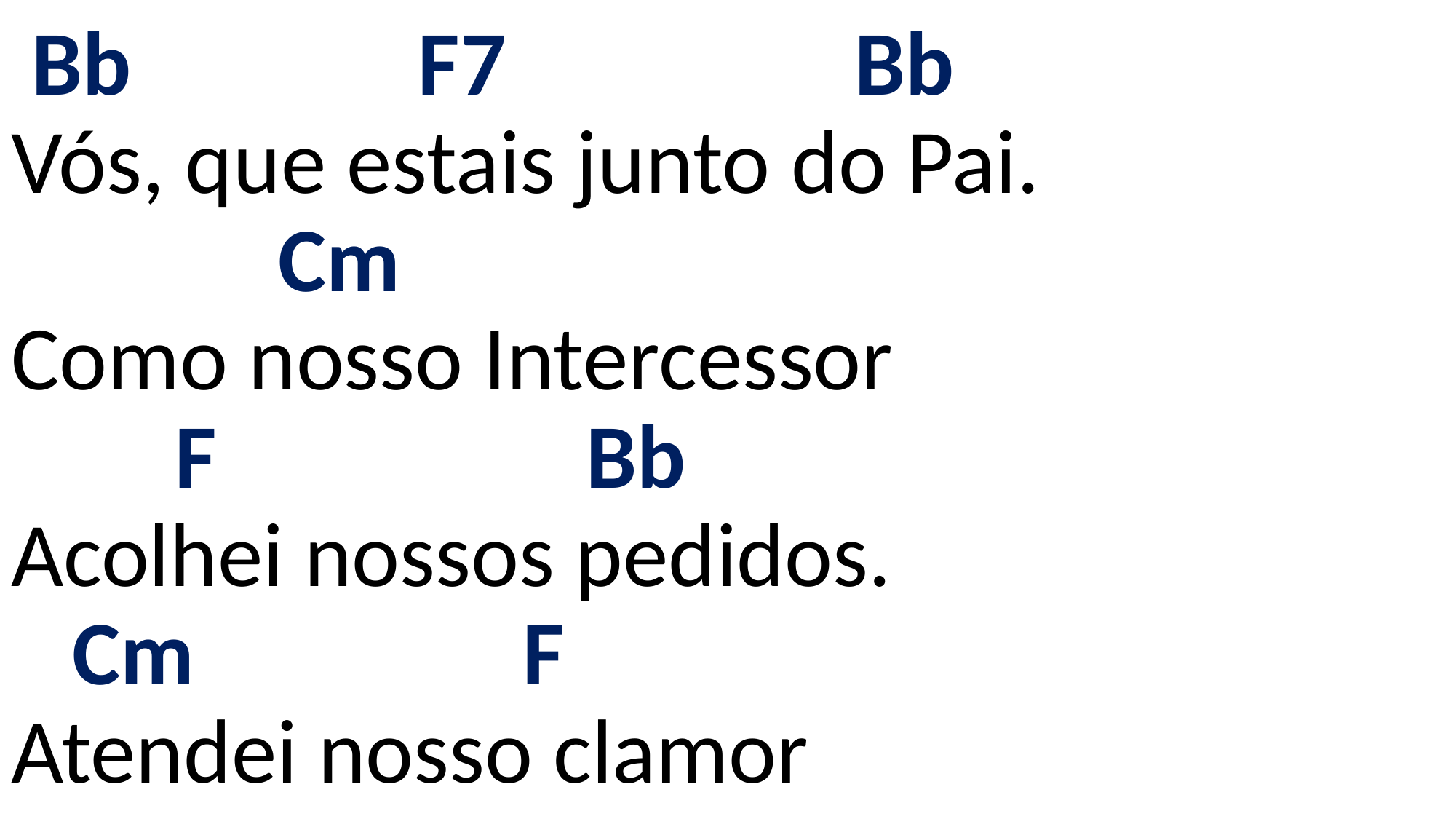

# Bb              F7                 Bb Vós, que estais junto do Pai. Cm Como nosso Intercessor F                  Bb Acolhei nossos pedidos. Cm                F Atendei nosso clamor